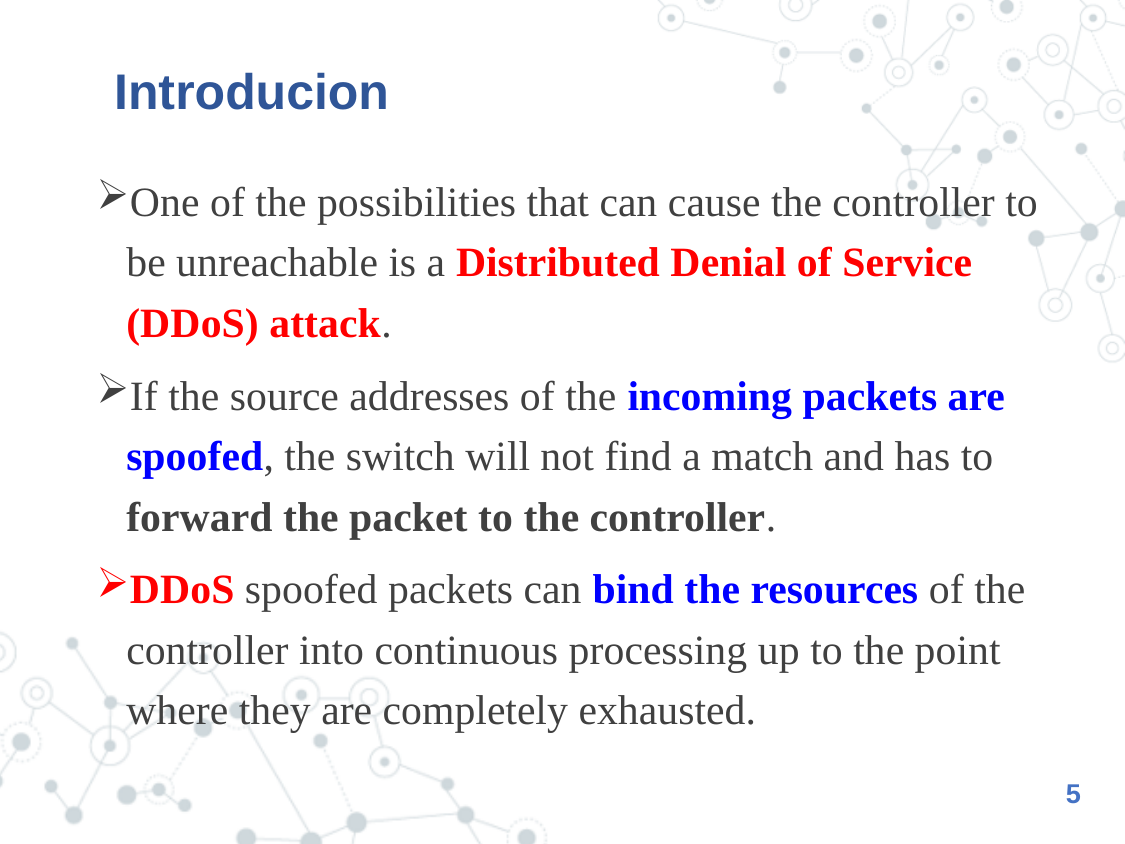

# Introducion
One of the possibilities that can cause the controller to be unreachable is a Distributed Denial of Service (DDoS) attack.
If the source addresses of the incoming packets are spoofed, the switch will not find a match and has to forward the packet to the controller.
DDoS spoofed packets can bind the resources of the controller into continuous processing up to the point where they are completely exhausted.